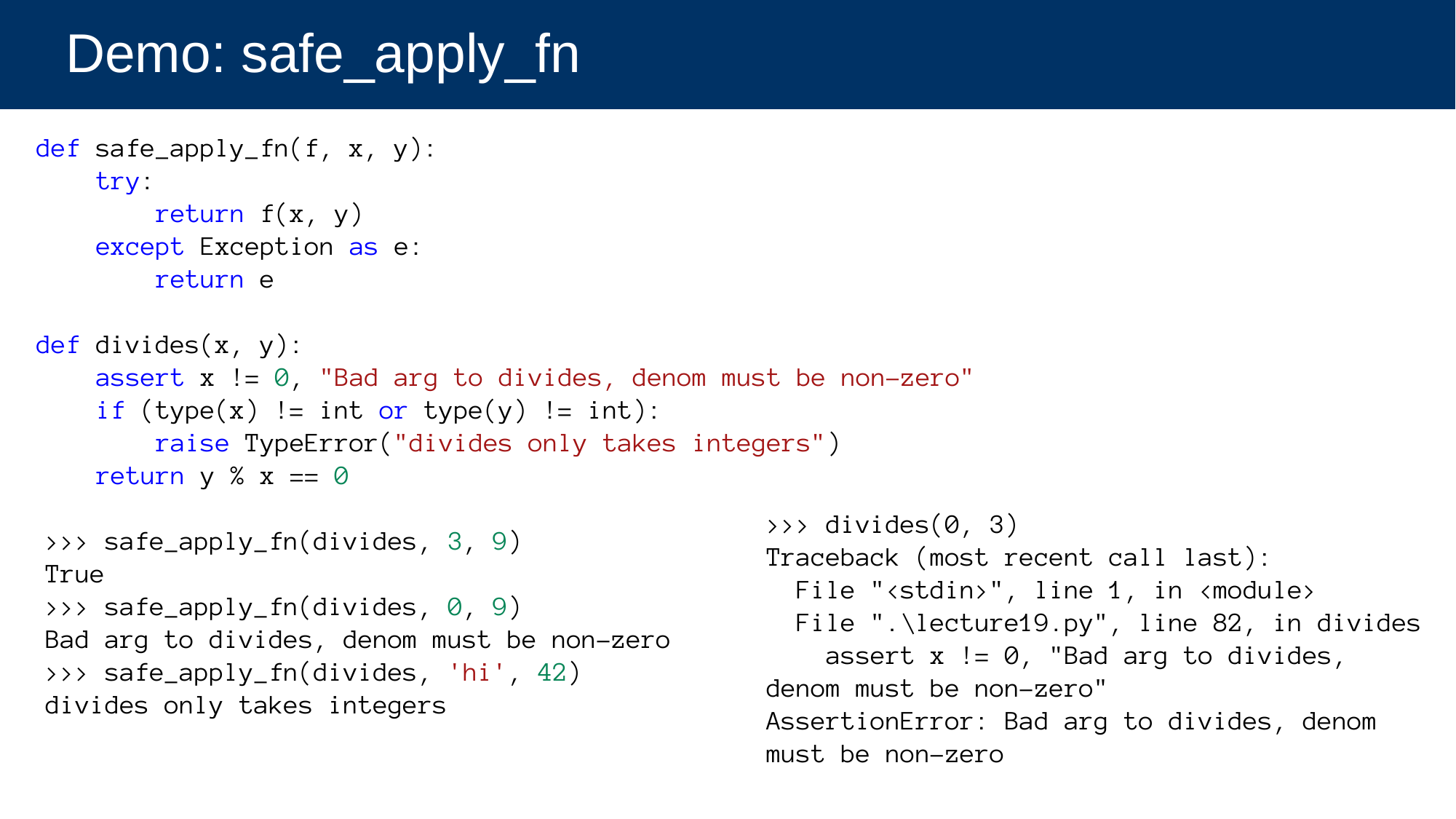

# Demo: safe_apply_fn
def safe_apply_fn(f, x, y):
    try:
        return f(x, y)
    except Exception as e:
        return e
def divides(x, y):
    assert x != 0, "Bad arg to divides, denom must be non-zero"
    if (type(x) != int or type(y) != int):
        raise TypeError("divides only takes integers")
    return y % x == 0

>>> divides(0, 3)
Traceback (most recent call last):
  File "<stdin>", line 1, in <module>
  File ".\lecture19.py", line 82, in divides
    assert x != 0, "Bad arg to divides, denom must be non-zero"
AssertionError: Bad arg to divides, denom must be non-zero
>>> safe_apply_fn(divides, 3, 9)
True
>>> safe_apply_fn(divides, 0, 9)
Bad arg to divides, denom must be non-zero
>>> safe_apply_fn(divides, 'hi', 42)
divides only takes integers